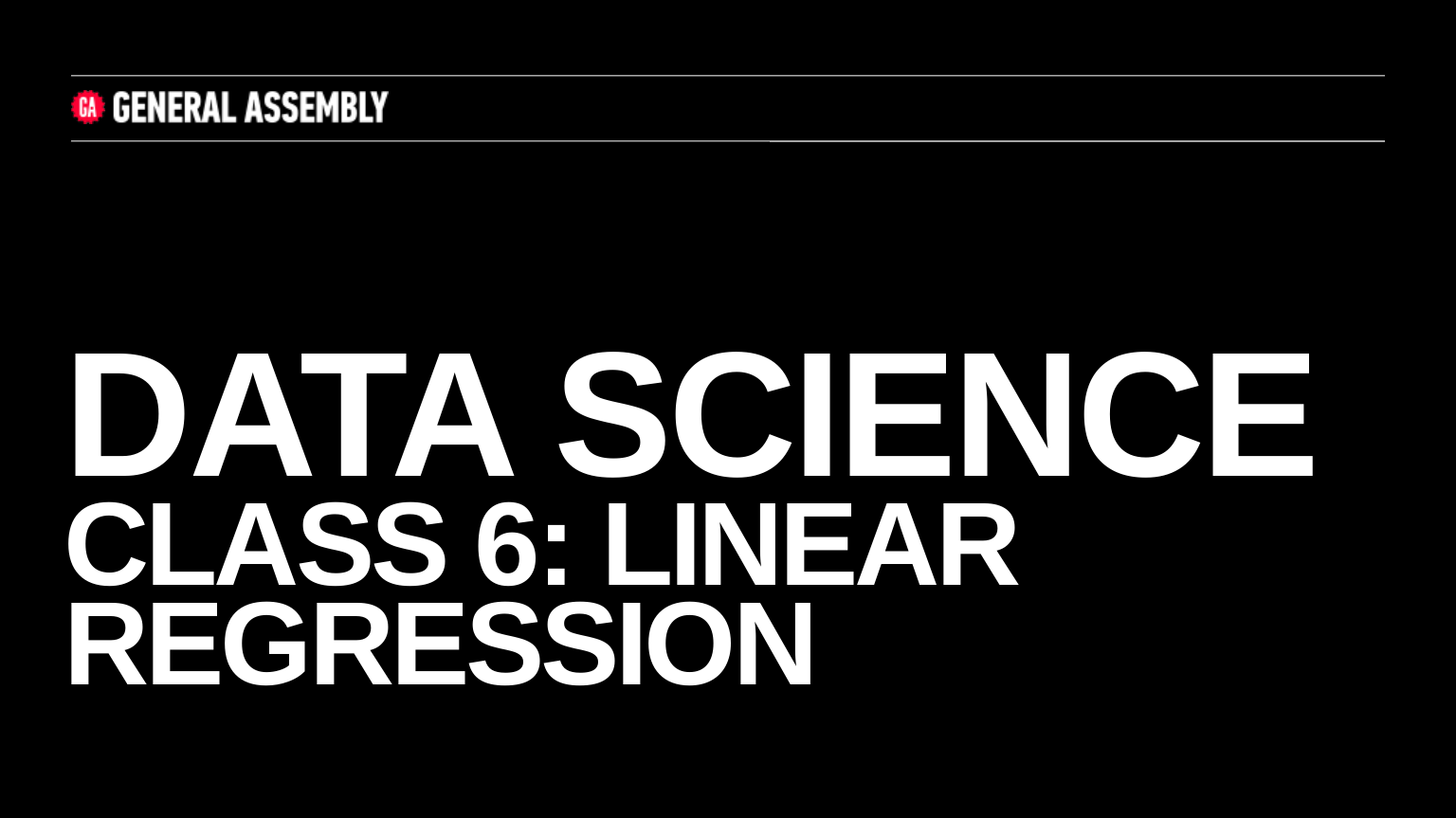

# DATA SCIENCE Class 6: Linear regression